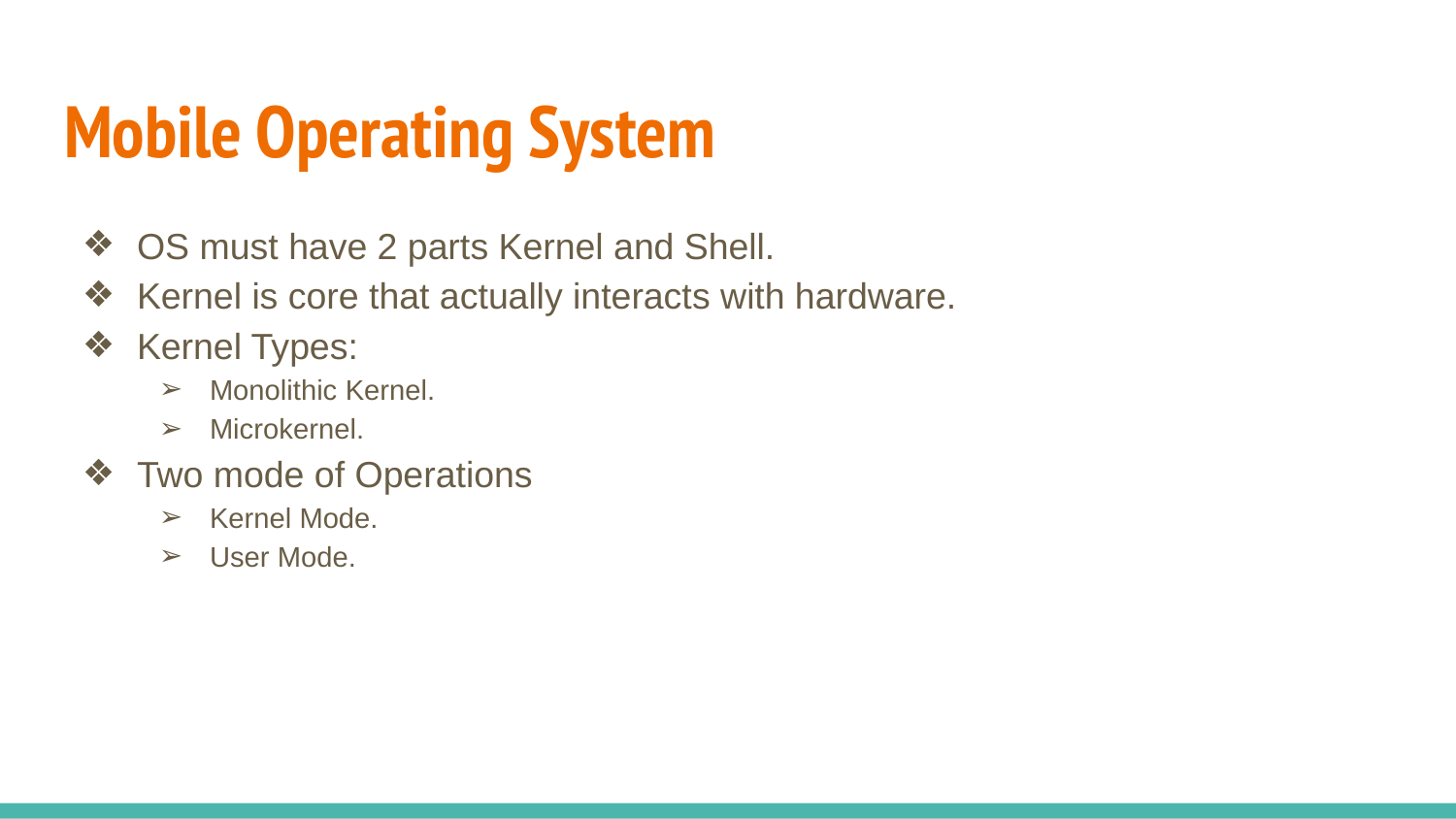

# Mobile Operating System
OS must have 2 parts Kernel and Shell.
Kernel is core that actually interacts with hardware.
Kernel Types:
Monolithic Kernel.
Microkernel.
Two mode of Operations
Kernel Mode.
User Mode.